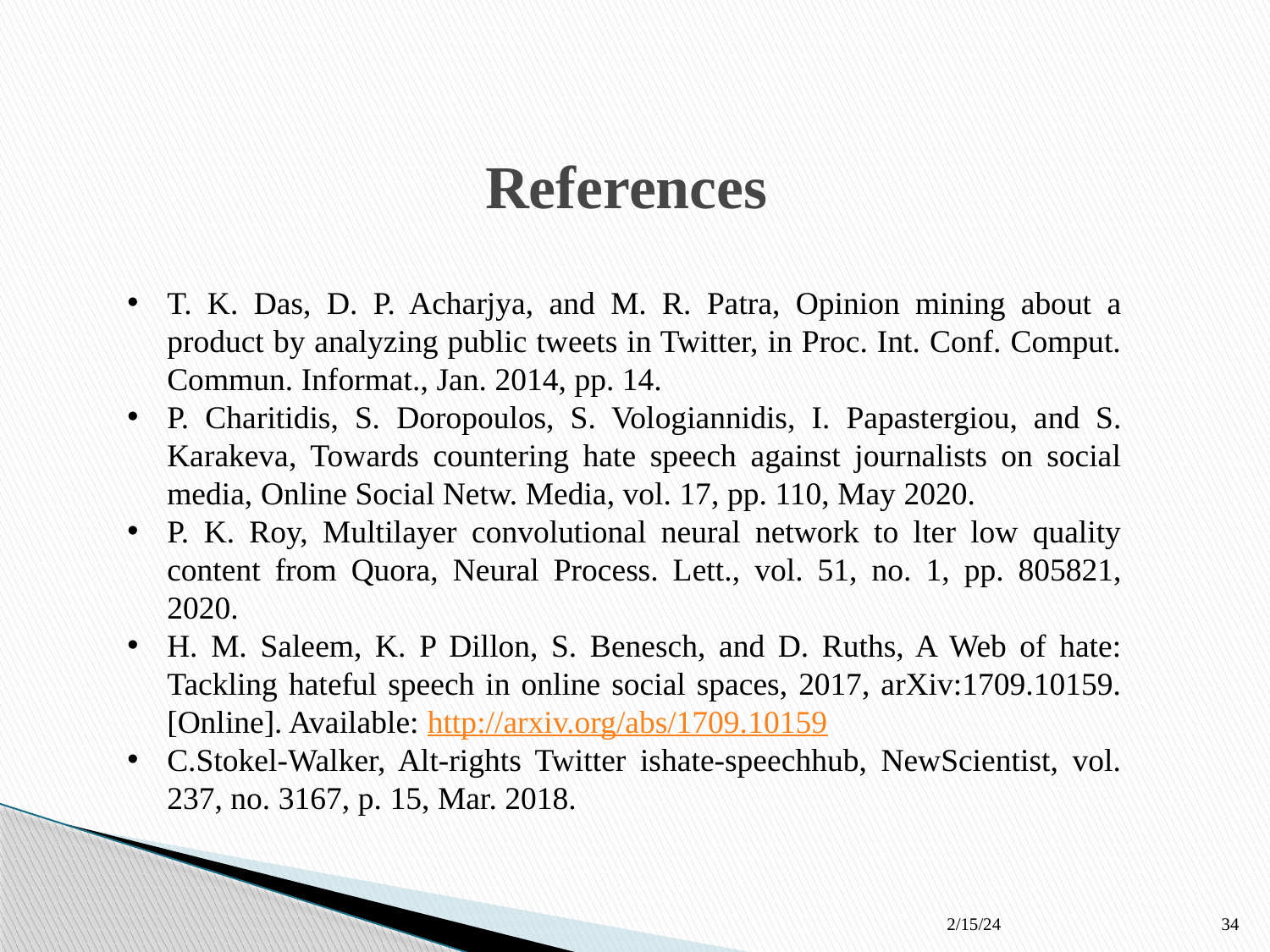

# References
T. K. Das, D. P. Acharjya, and M. R. Patra, Opinion mining about a product by analyzing public tweets in Twitter, in Proc. Int. Conf. Comput. Commun. Informat., Jan. 2014, pp. 14.
P. Charitidis, S. Doropoulos, S. Vologiannidis, I. Papastergiou, and S. Karakeva, Towards countering hate speech against journalists on social media, Online Social Netw. Media, vol. 17, pp. 110, May 2020.
P. K. Roy, Multilayer convolutional neural network to lter low quality content from Quora, Neural Process. Lett., vol. 51, no. 1, pp. 805821, 2020.
H. M. Saleem, K. P Dillon, S. Benesch, and D. Ruths, A Web of hate: Tackling hateful speech in online social spaces, 2017, arXiv:1709.10159. [Online]. Available: http://arxiv.org/abs/1709.10159
C.Stokel-Walker, Alt-rights Twitter ishate-speechhub, NewScientist, vol. 237, no. 3167, p. 15, Mar. 2018.

2/15/24
34